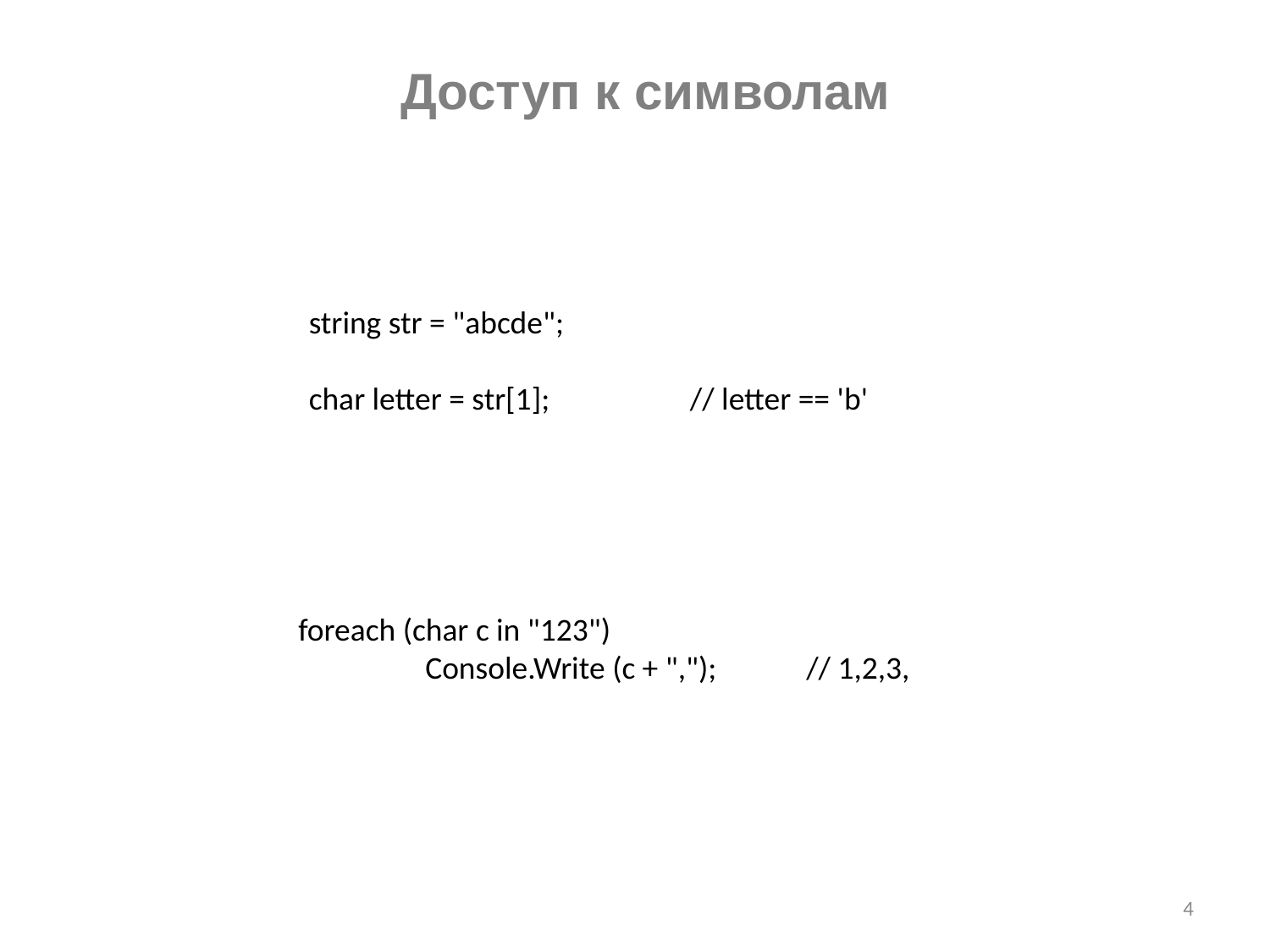

Доступ к символам
string str = "abcde";

char letter = str[1]; 		// letter == 'b'
foreach (char c in "123")
	Console.Write (c + ","); 	// 1,2,3,
4